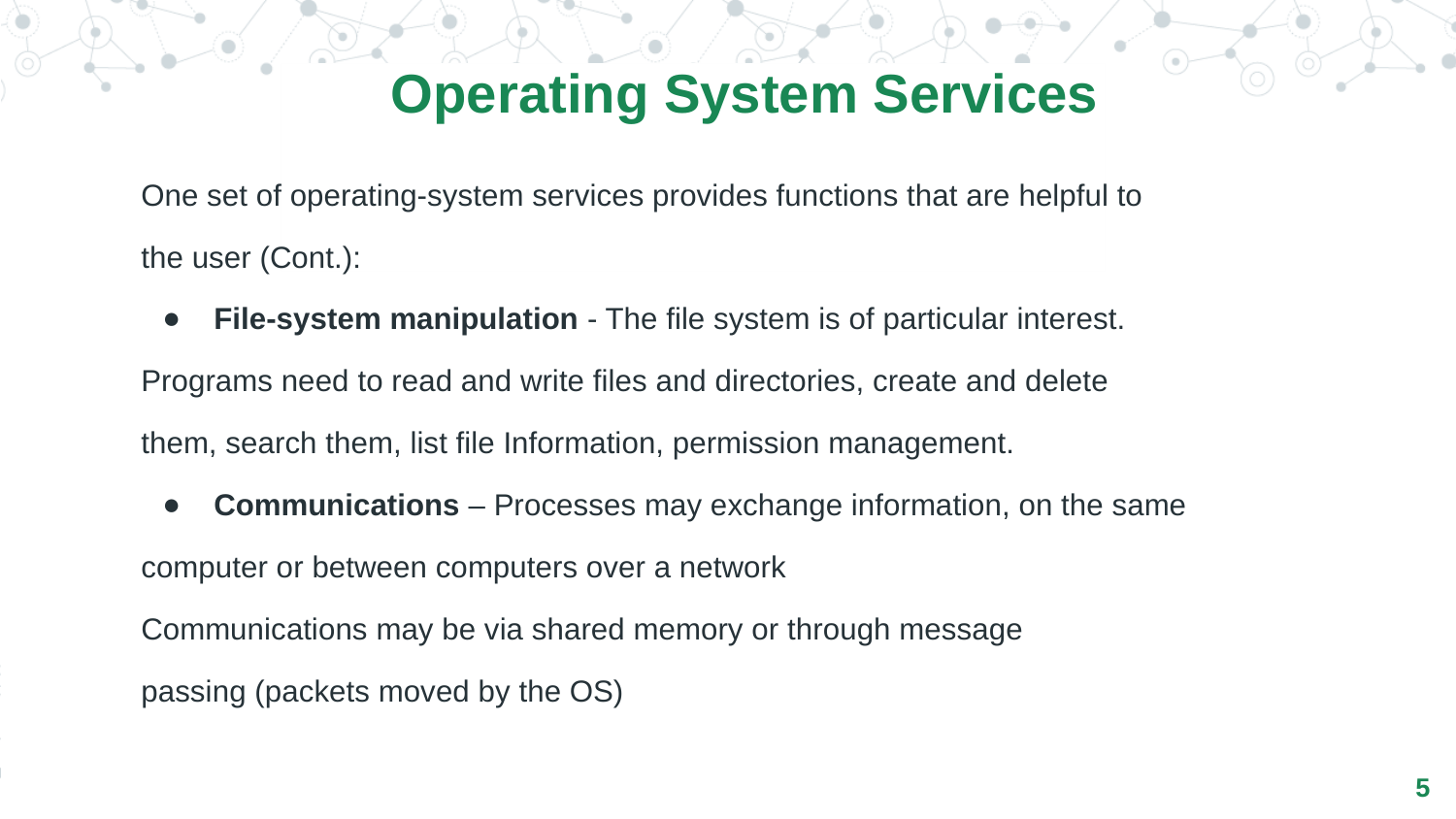

Operating System Services

One set of operating-system services provides functions that are helpful to
the user (Cont.):
File-system manipulation - The file system is of particular interest.
Programs need to read and write files and directories, create and delete
them, search them, list file Information, permission management.
Communications – Processes may exchange information, on the same
computer or between computers over a network
Communications may be via shared memory or through message
passing (packets moved by the OS)

5